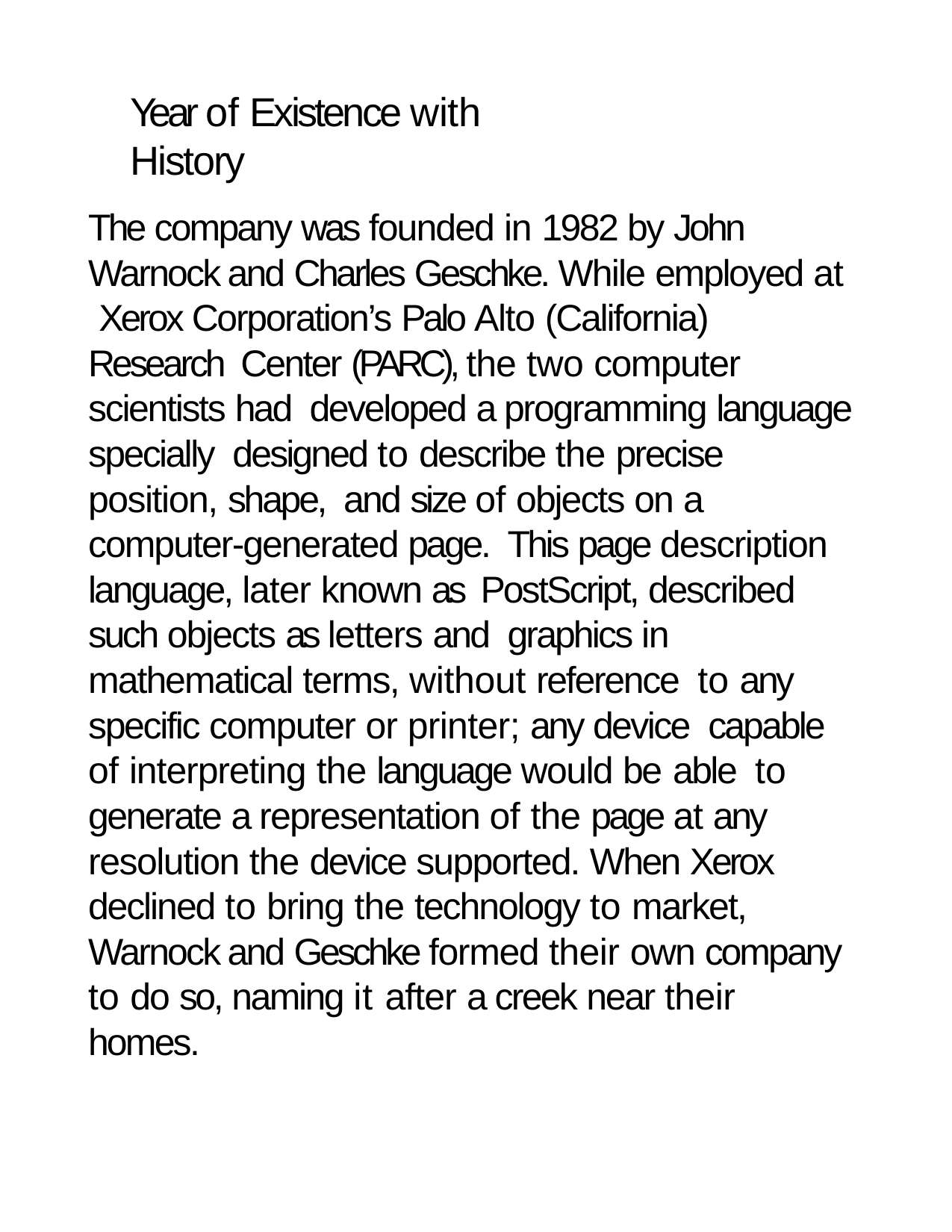

# Year of Existence with History
The company was founded in 1982 by John  Warnock and Charles Geschke. While employed at  Xerox Corporation’s Palo Alto (California) Research  Center (PARC), the two computer scientists had  developed a programming language specially  designed to describe the precise position, shape,  and size of objects on a computer-generated page.  This page description language, later known as  PostScript, described such objects as letters and  graphics in mathematical terms, without reference  to any specific computer or printer; any device  capable of interpreting the language would be able  to generate a representation of the page at any  resolution the device supported. When Xerox  declined to bring the technology to market,  Warnock and Geschke formed their own company  to do so, naming it after a creek near their homes.